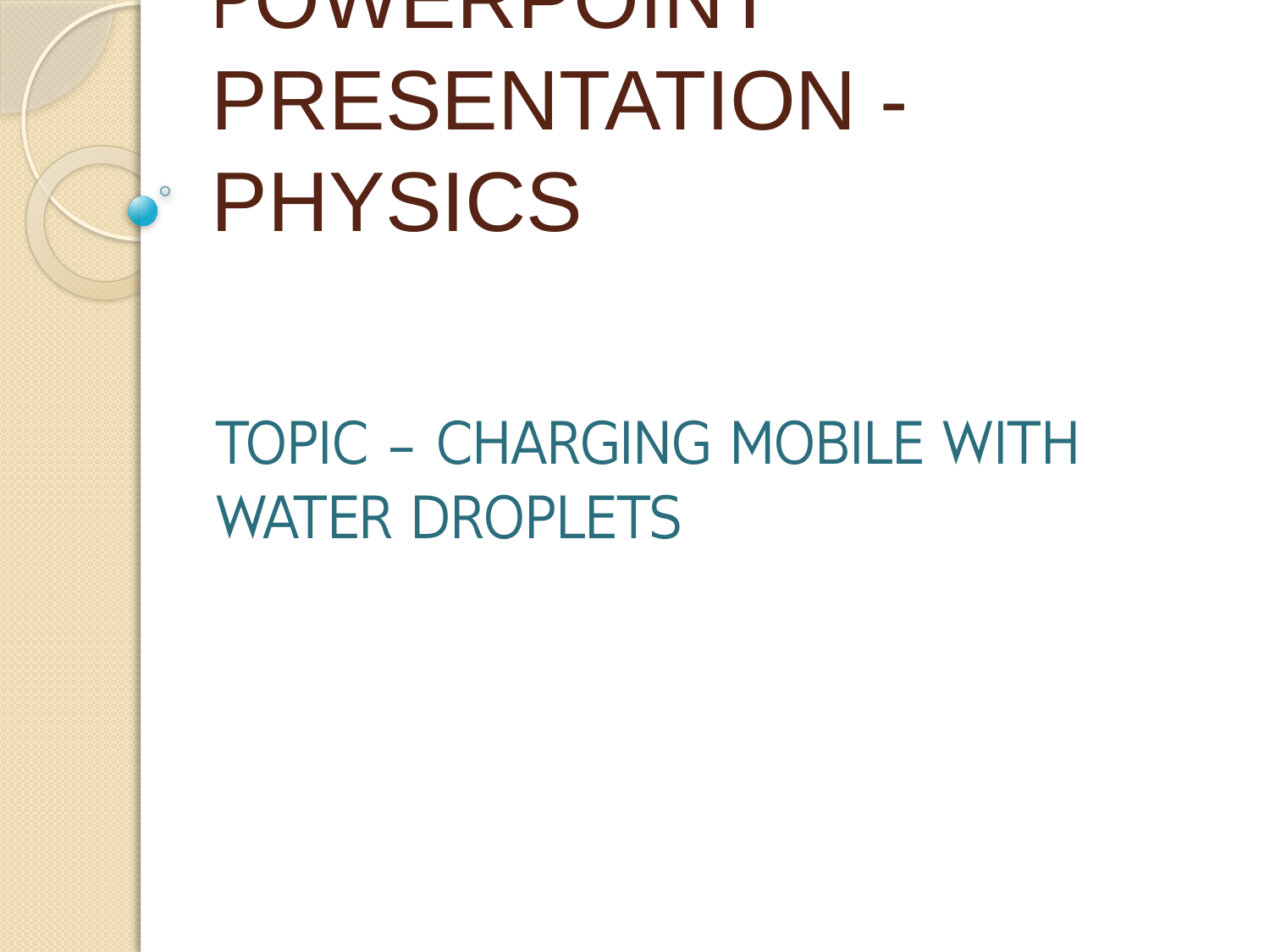

# POWERPOINT PRESENTATION - PHYSICS

TOPIC – CHARGING MOBILE WITH WATER DROPLETS